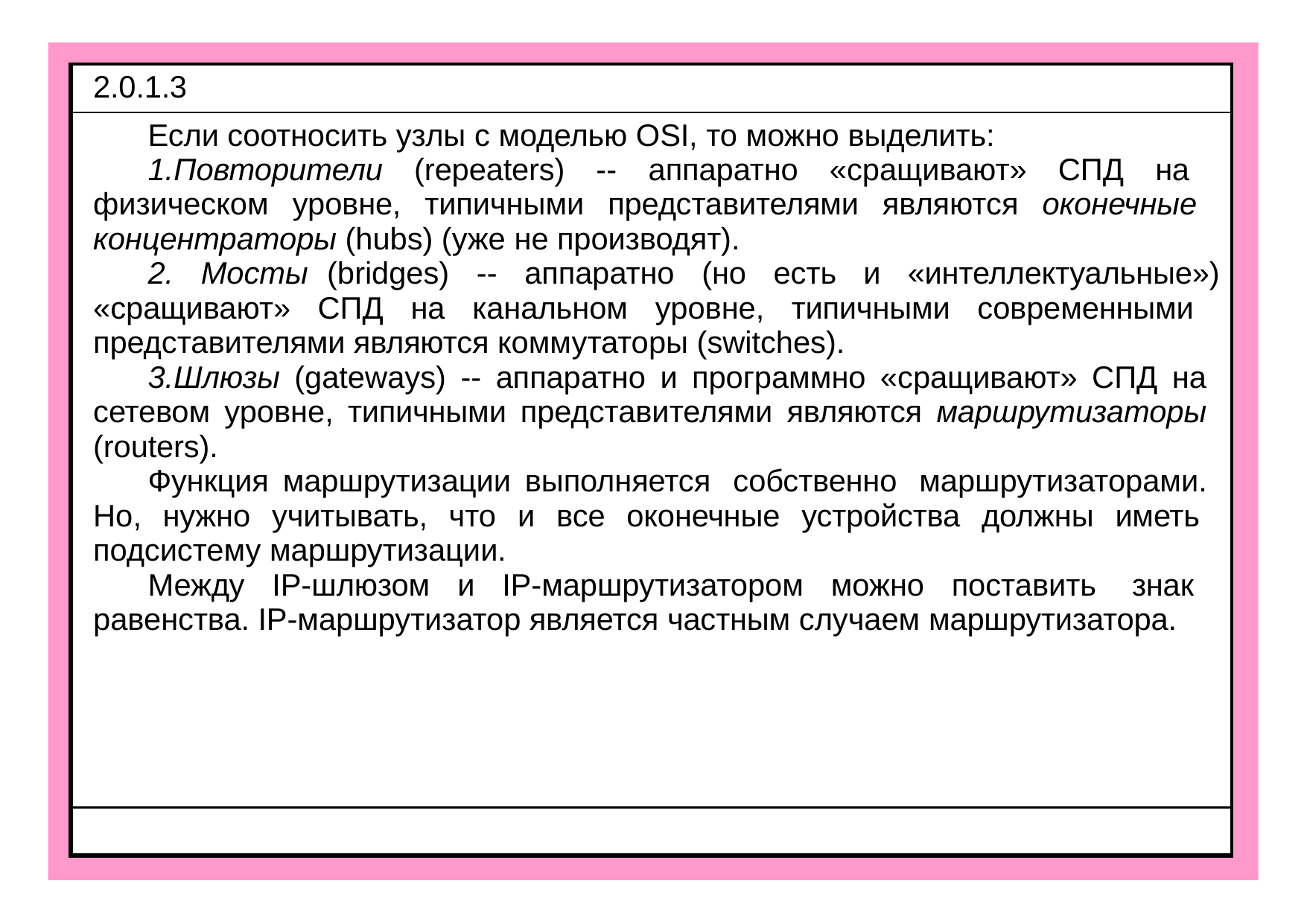

| 2.0.1.3 |
| --- |
| Если соотносить узлы с моделью OSI, то можно выделить: Повторители (repeaters) -- аппаратно «сращивают» СПД на физическом уровне, типичными представителями являются оконечные концентраторы (hubs) (уже не производят). Мосты (bridges) -- аппаратно (но есть и «интеллектуальные») «сращивают» СПД на канальном уровне, типичными современными представителями являются коммутаторы (switches). Шлюзы (gateways) -- аппаратно и программно «сращивают» СПД на сетевом уровне, типичными представителями являются маршрутизаторы (routers). Функция маршрутизации выполняется собственно маршрутизаторами. Но, нужно учитывать, что и все оконечные устройства должны иметь подсистему маршрутизации. Между IP-шлюзом и IP-маршрутизатором можно поставить знак равенства. IP-маршрутизатор является частным случаем маршрутизатора. |
|  |